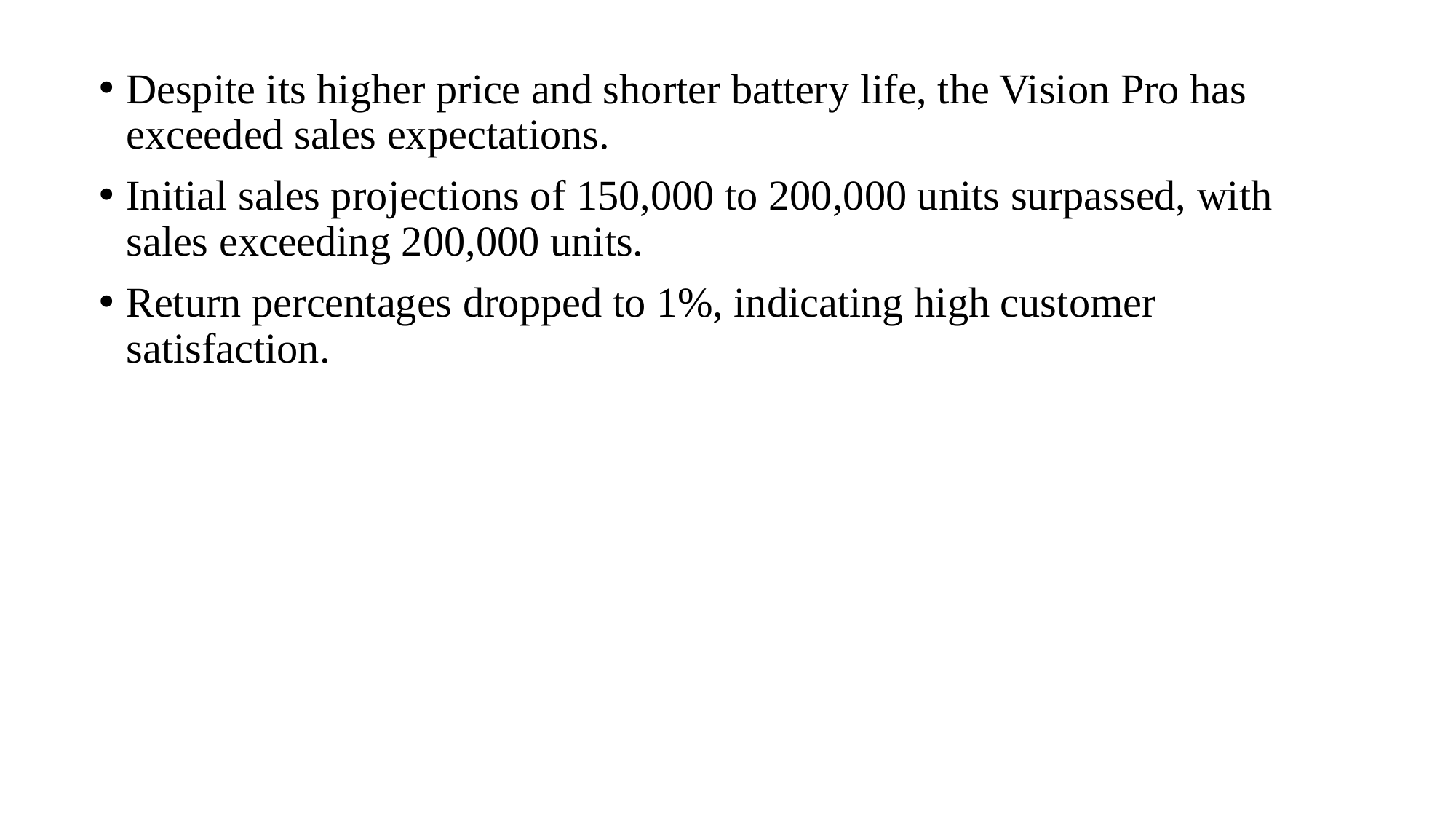

Despite its higher price and shorter battery life, the Vision Pro has exceeded sales expectations.
Initial sales projections of 150,000 to 200,000 units surpassed, with sales exceeding 200,000 units.
Return percentages dropped to 1%, indicating high customer satisfaction.